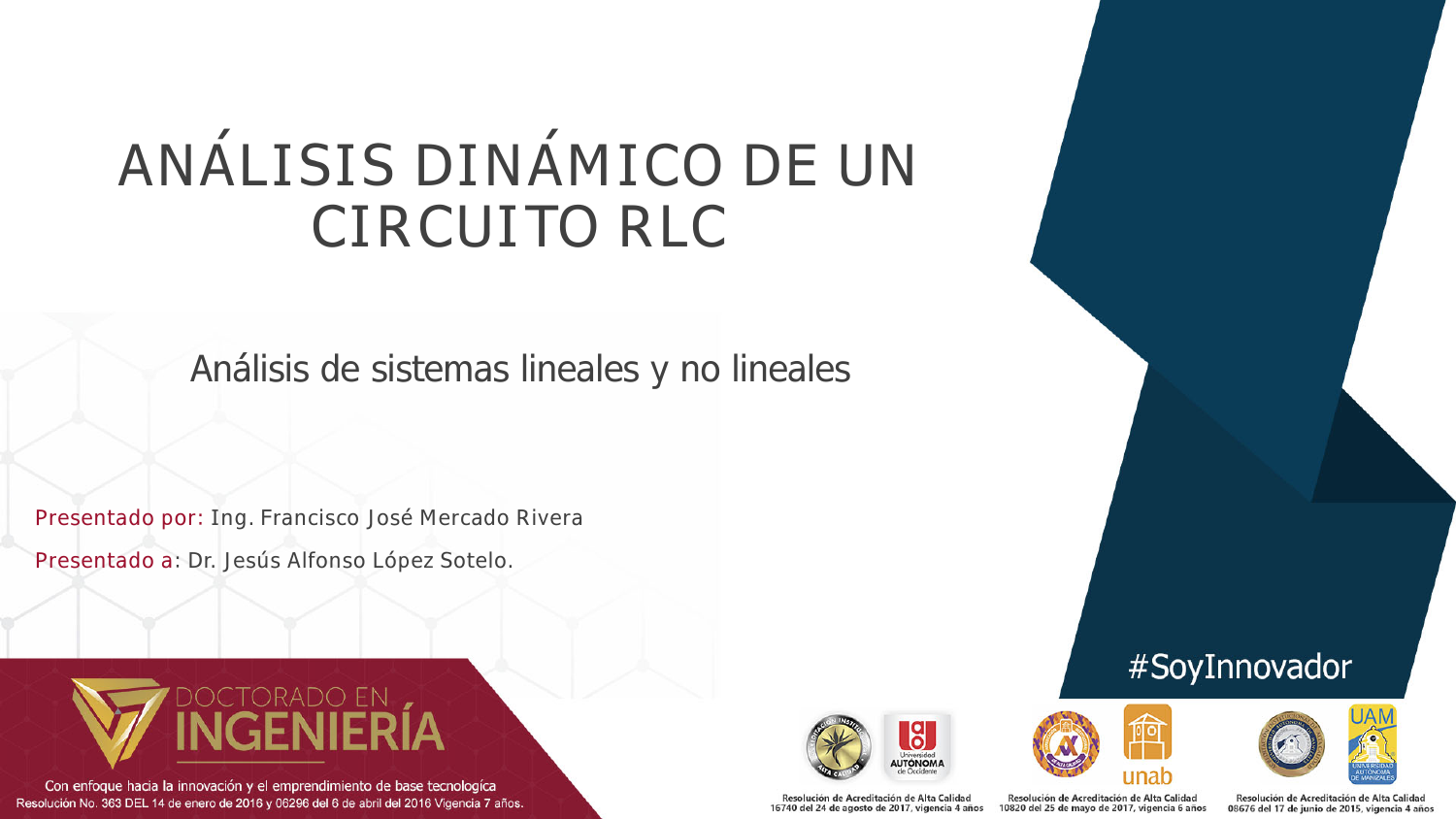

# ANÁLISIS DINÁMICO DE UN CIRCUITO RLC
Análisis de sistemas lineales y no lineales
Presentado por: Ing. Francisco José Mercado Rivera
Presentado a: Dr. Jesús Alfonso López Sotelo.